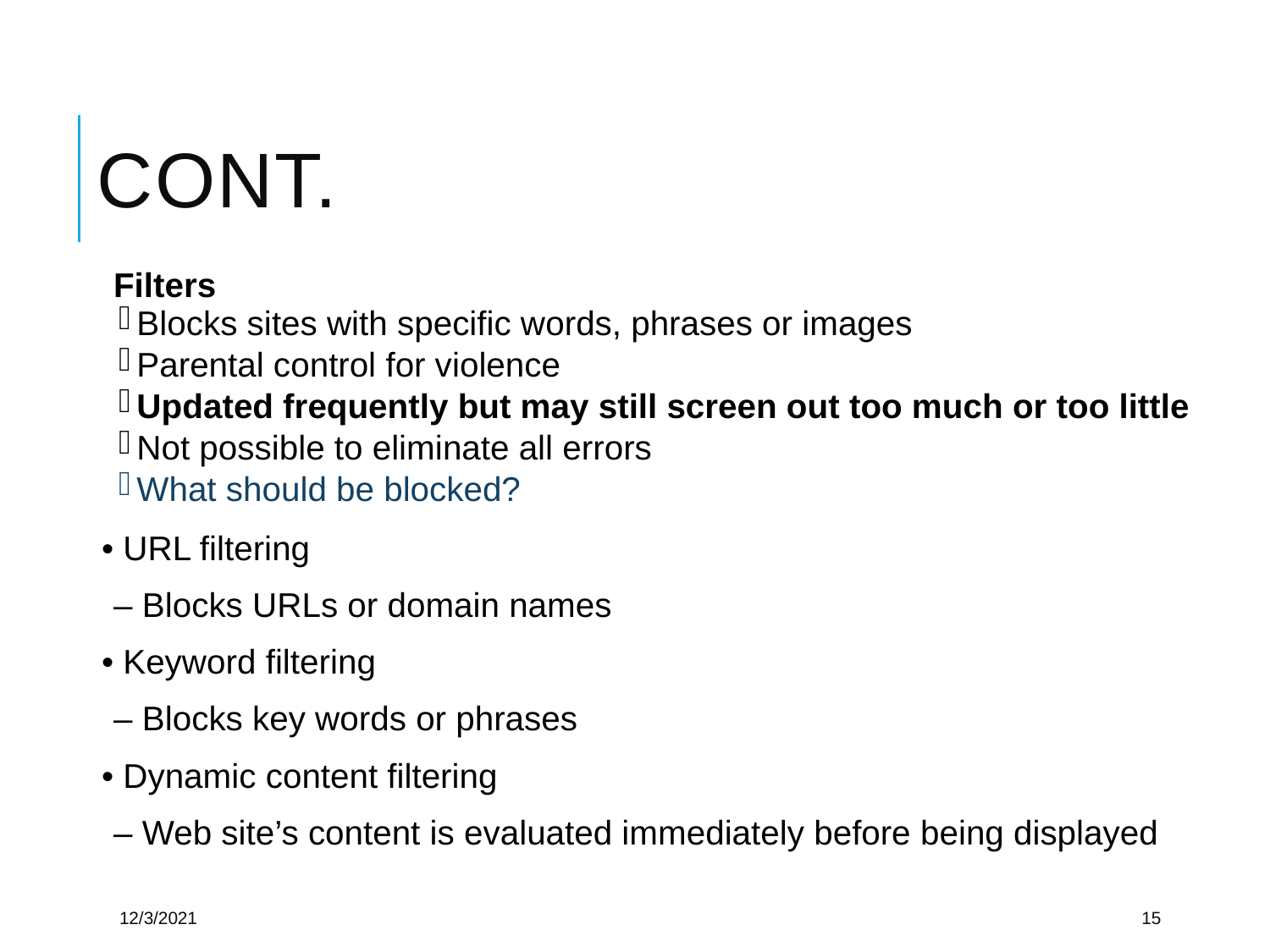

# Cont.
Filters
Blocks sites with specific words, phrases or images
Parental control for violence
Updated frequently but may still screen out too much or too little
Not possible to eliminate all errors
What should be blocked?
• URL filtering
		– Blocks URLs or domain names
• Keyword filtering
		– Blocks key words or phrases
• Dynamic content filtering
		– Web site’s content is evaluated immediately before being displayed

12/3/2021
15